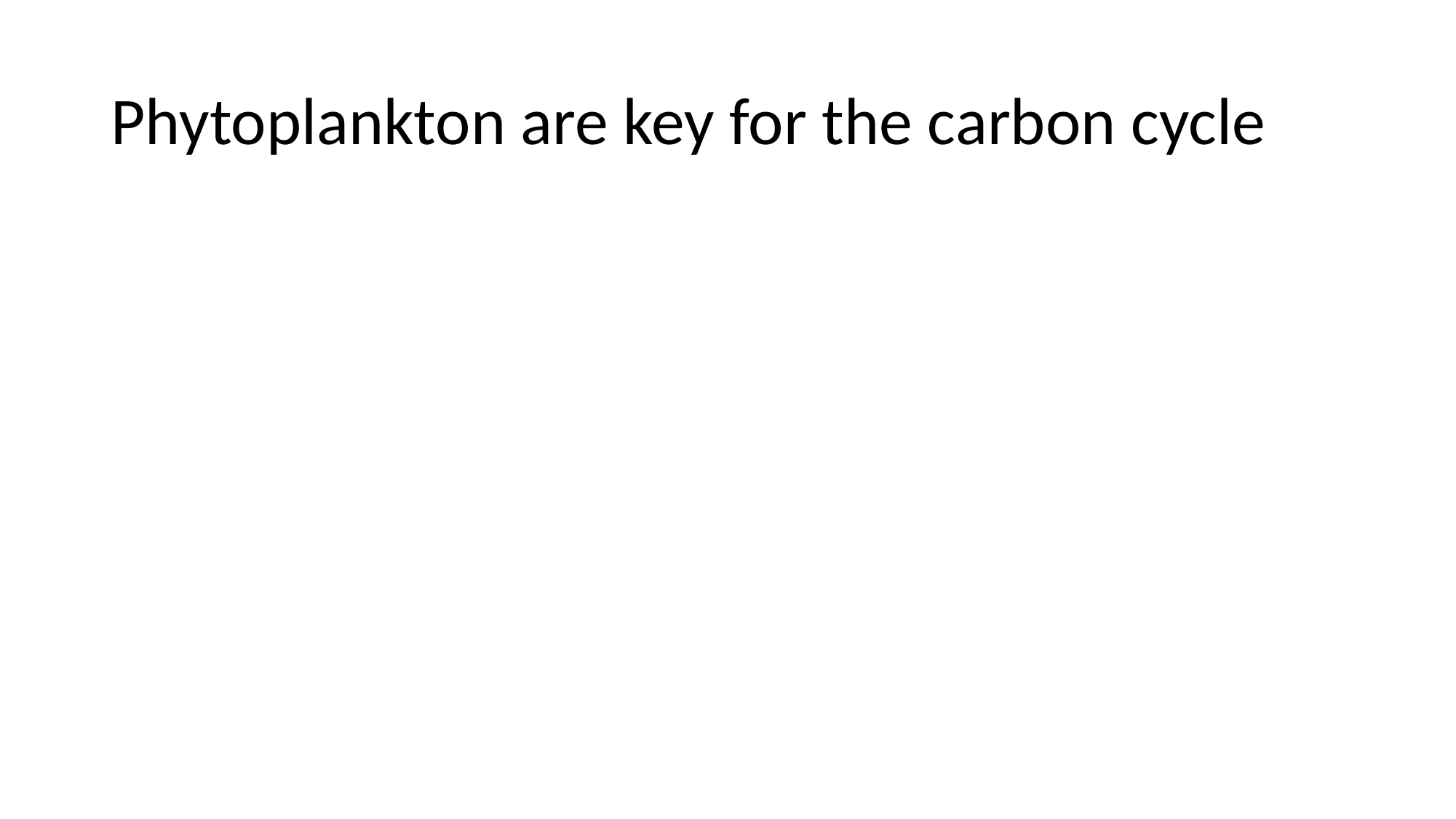

# Phytoplankton are key for the carbon cycle